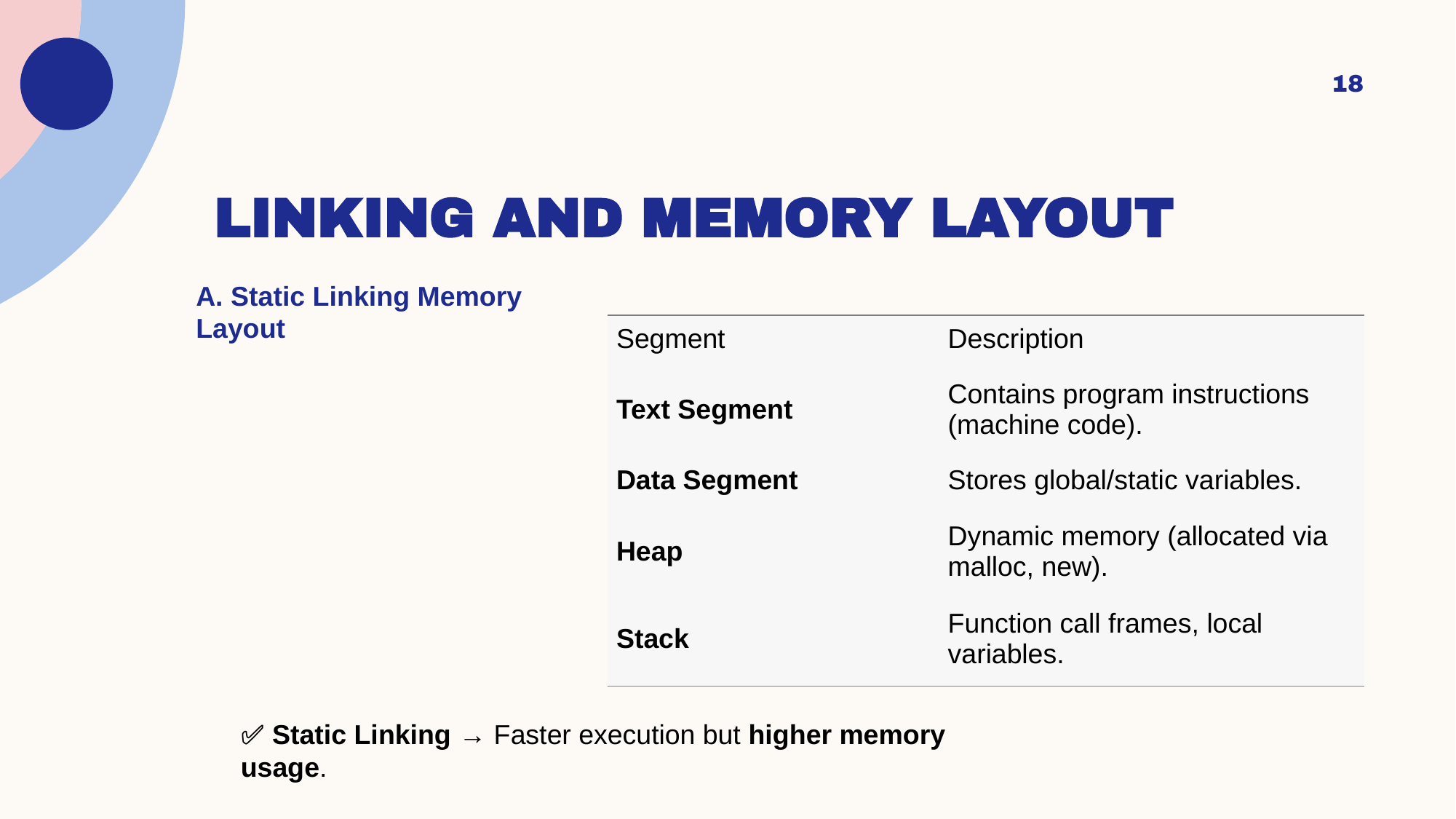

18
# Linking and Memory Layout
A. Static Linking Memory Layout

| Segment | Description |
| --- | --- |
| Text Segment | Contains program instructions (machine code). |
| Data Segment | Stores global/static variables. |
| Heap | Dynamic memory (allocated via malloc, new). |
| Stack | Function call frames, local variables. |
✅ Static Linking → Faster execution but higher memory usage.